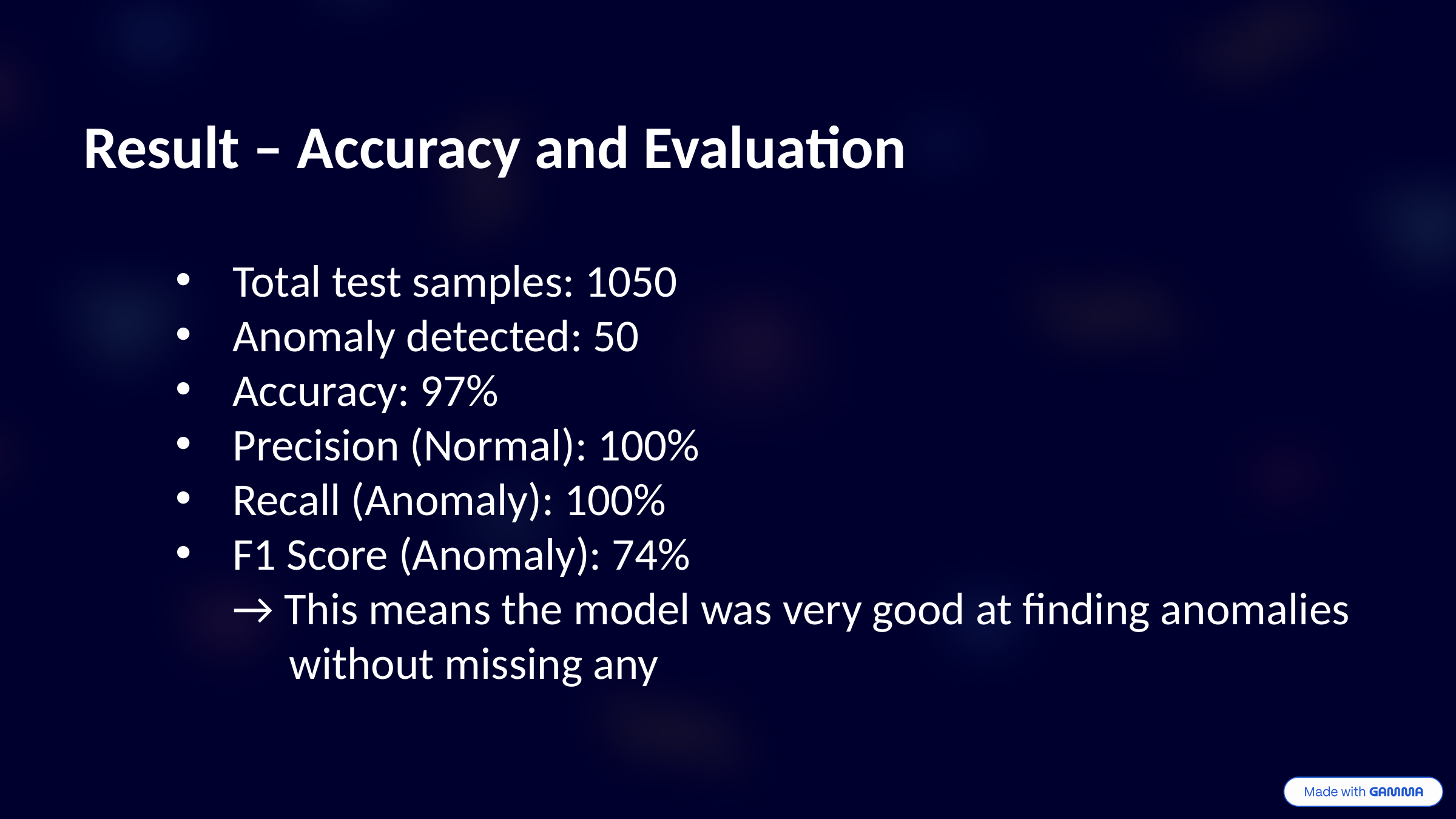

Result – Accuracy and Evaluation
Total test samples: 1050
Anomaly detected: 50
Accuracy: 97%
Precision (Normal): 100%
Recall (Anomaly): 100%
F1 Score (Anomaly): 74%
→ This means the model was very good at finding anomalies
           without missing any